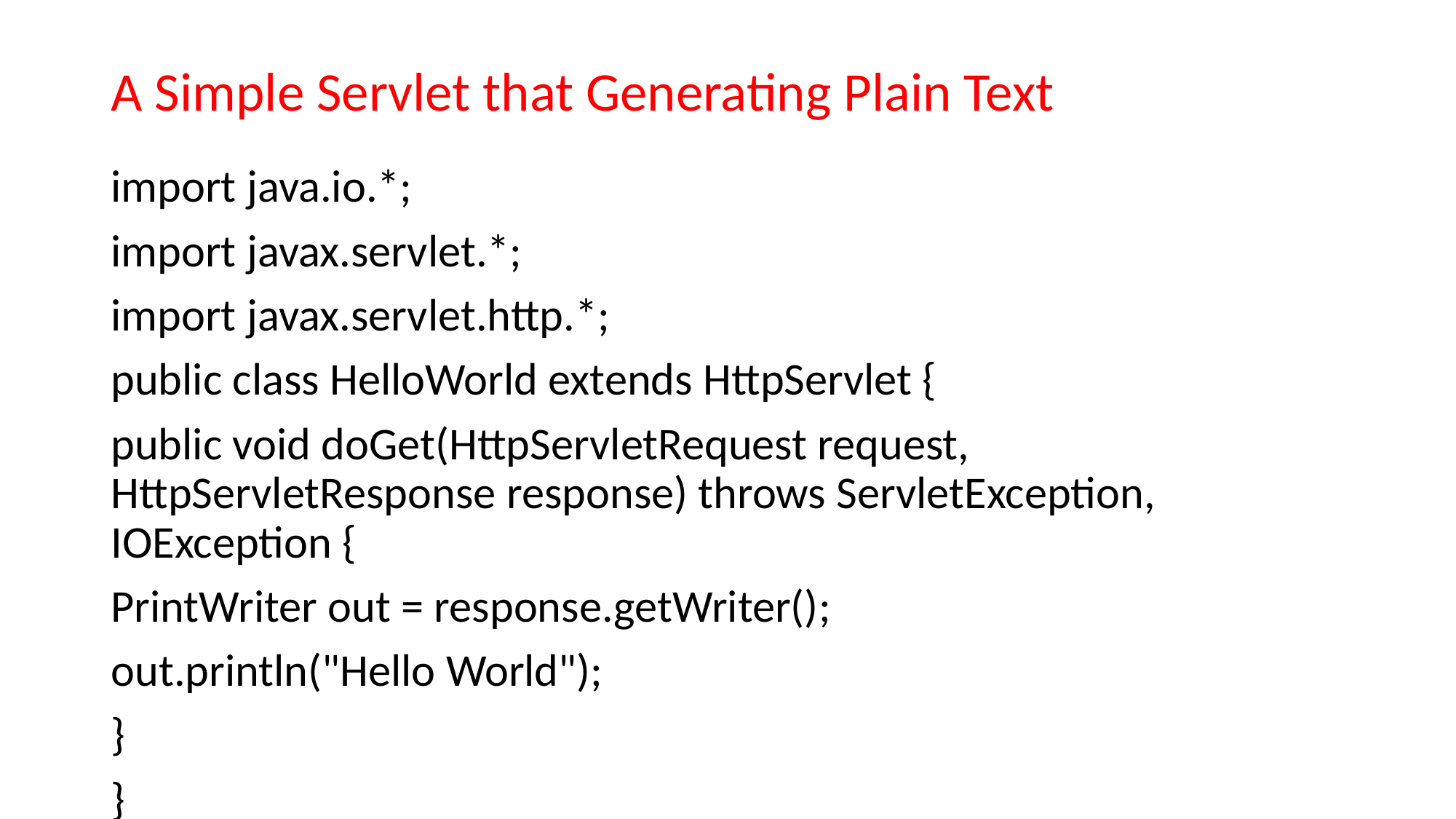

# A Simple Servlet that Generating Plain Text
import java.io.*;
import javax.servlet.*;
import javax.servlet.http.*;
public class HelloWorld extends HttpServlet {
public void doGet(HttpServletRequest request, HttpServletResponse response) throws ServletException, IOException {
PrintWriter out = response.getWriter();
out.println("Hello World");
}
}